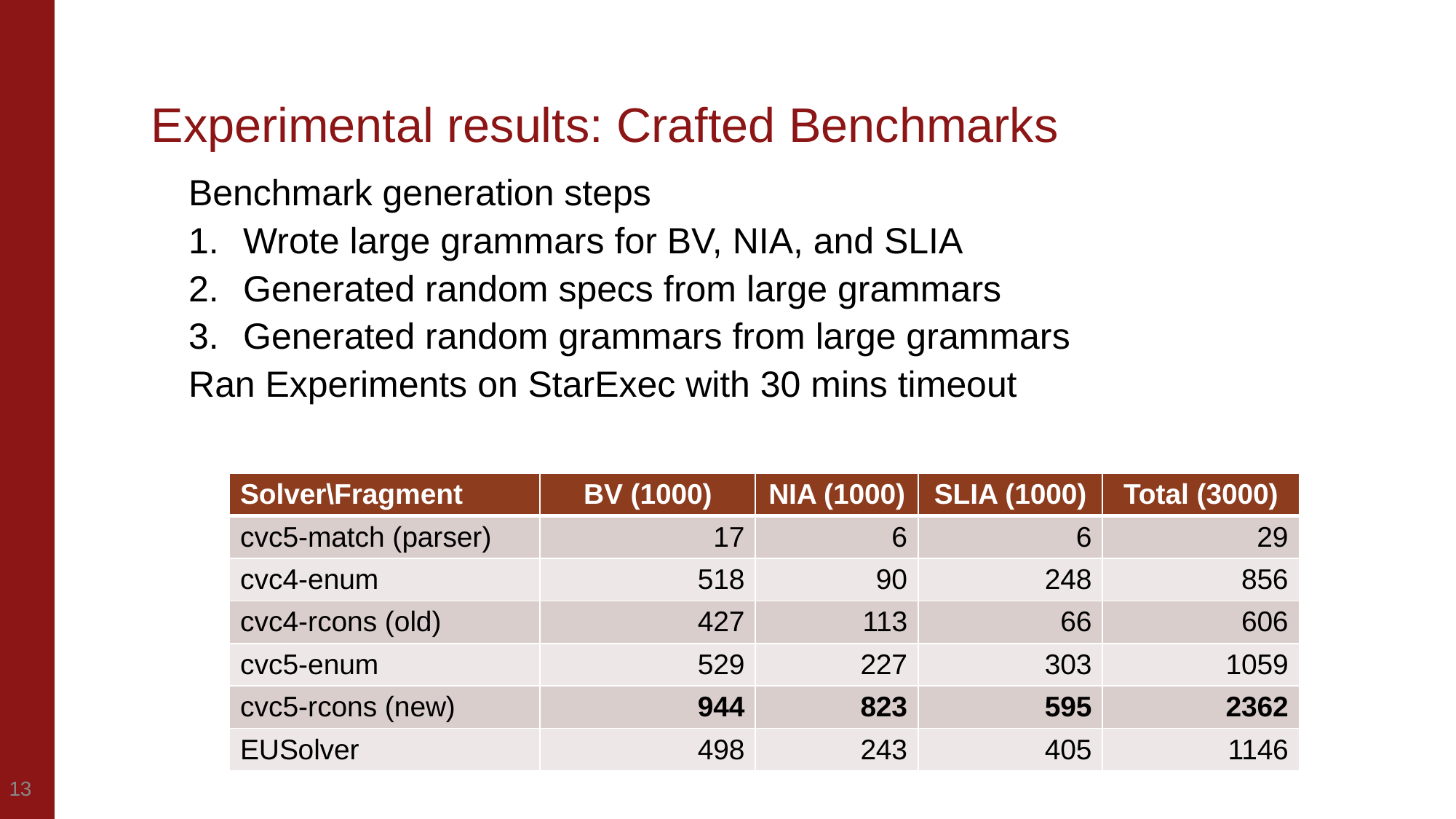

# Experimental results: Crafted Benchmarks
Benchmark generation steps
Wrote large grammars for BV, NIA, and SLIA
Generated random specs from large grammars
Generated random grammars from large grammars
Ran Experiments on StarExec with 30 mins timeout
| Solver\Fragment | BV (1000) | NIA (1000) | SLIA (1000) | Total (3000) |
| --- | --- | --- | --- | --- |
| cvc5-match (parser) | 17 | 6 | 6 | 29 |
| cvc4-enum | 518 | 90 | 248 | 856 |
| cvc4-rcons (old) | 427 | 113 | 66 | 606 |
| cvc5-enum | 529 | 227 | 303 | 1059 |
| cvc5-rcons (new) | 944 | 823 | 595 | 2362 |
| EUSolver | 498 | 243 | 405 | 1146 |
13